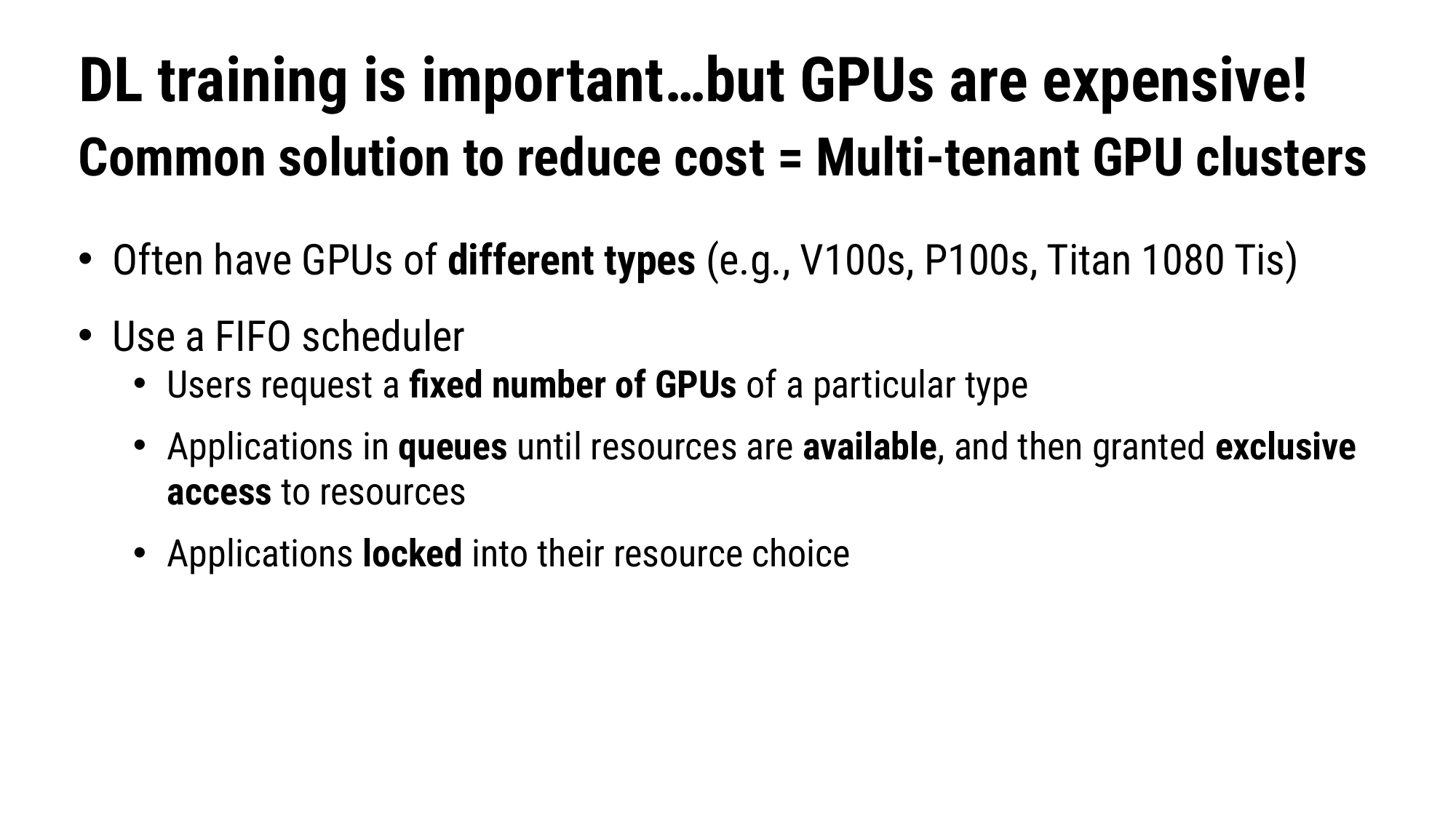

# DL training is important…but GPUs are expensive!
Common solution to reduce cost = Multi-tenant GPU clusters
Often have GPUs of different types (e.g., V100s, P100s, Titan 1080 Tis)

Use a FIFO scheduler
Users request a fixed number of GPUs of a particular type

Applications in queues until resources are available, and then granted exclusive access to resources

Applications locked into their resource choice